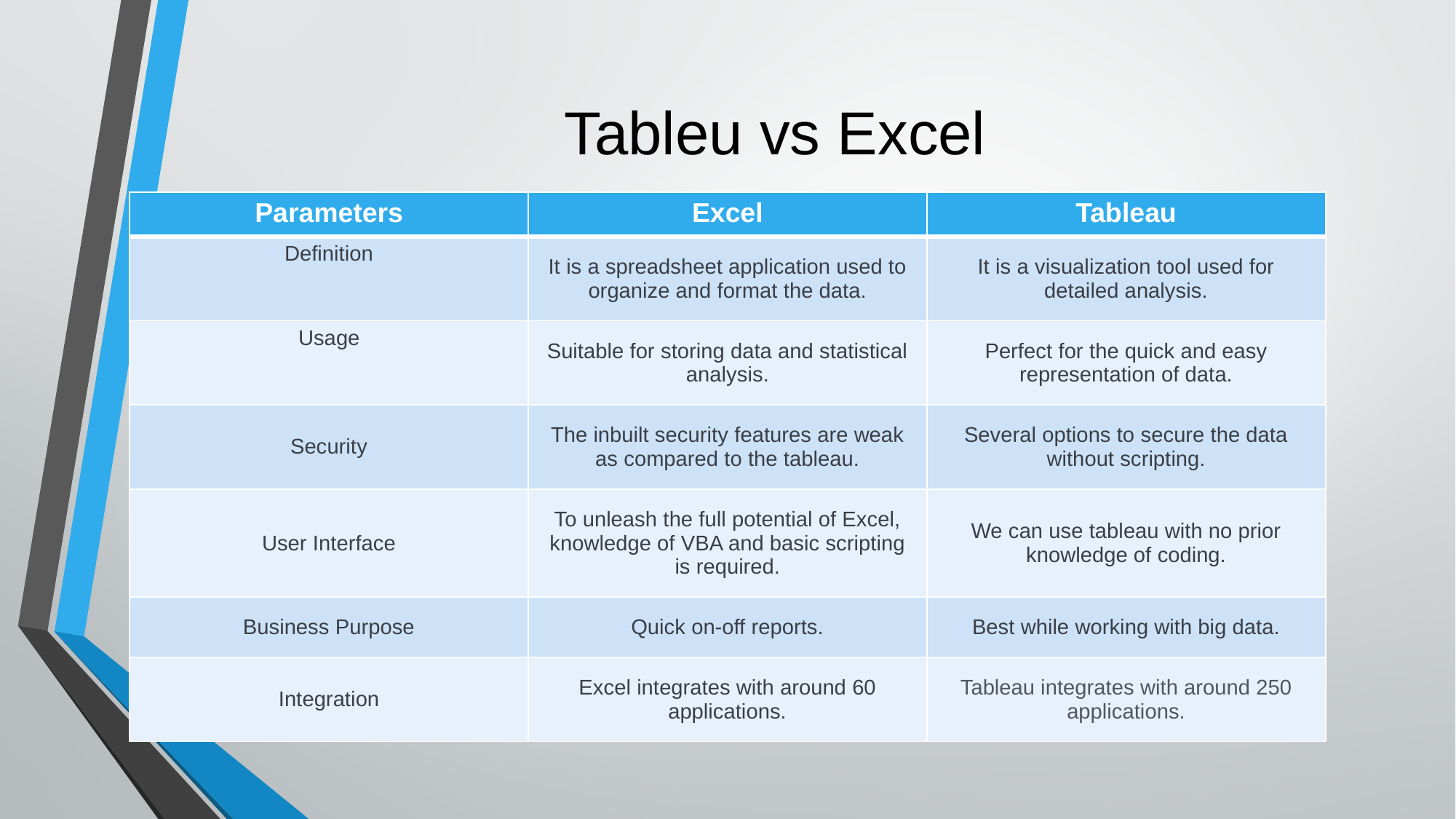

# Tableu vs Excel
| Parameters | Excel | Tableau |
| --- | --- | --- |
| Definition | It is a spreadsheet application used to organize and format the data. | It is a visualization tool used for detailed analysis. |
| Usage | Suitable for storing data and statistical analysis. | Perfect for the quick and easy representation of data. |
| Security | The inbuilt security features are weak as compared to the tableau. | Several options to secure the data without scripting. |
| User Interface | To unleash the full potential of Excel, knowledge of VBA and basic scripting is required. | We can use tableau with no prior knowledge of coding. |
| Business Purpose | Quick on-off reports. | Best while working with big data. |
| Integration | Excel integrates with around 60 applications. | Tableau integrates with around 250 applications. |